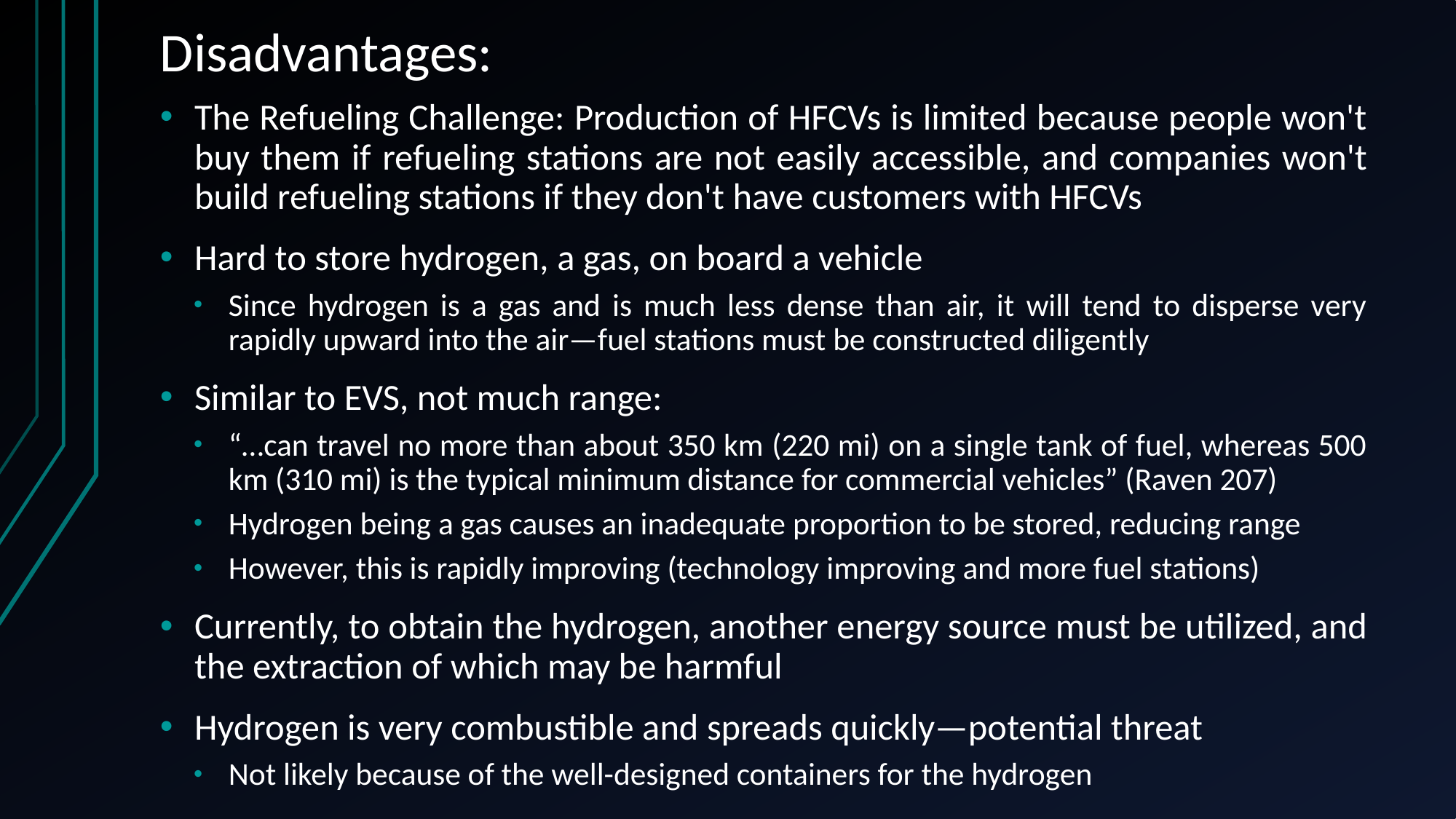

# Disadvantages:
The Refueling Challenge: Production of HFCVs is limited because people won't buy them if refueling stations are not easily accessible, and companies won't build refueling stations if they don't have customers with HFCVs
Hard to store hydrogen, a gas, on board a vehicle
Since hydrogen is a gas and is much less dense than air, it will tend to disperse very rapidly upward into the air—fuel stations must be constructed diligently
Similar to EVS, not much range:
“…can travel no more than about 350 km (220 mi) on a single tank of fuel, whereas 500 km (310 mi) is the typical minimum distance for commercial vehicles” (Raven 207)
Hydrogen being a gas causes an inadequate proportion to be stored, reducing range
However, this is rapidly improving (technology improving and more fuel stations)
Currently, to obtain the hydrogen, another energy source must be utilized, and the extraction of which may be harmful
Hydrogen is very combustible and spreads quickly—potential threat
Not likely because of the well-designed containers for the hydrogen